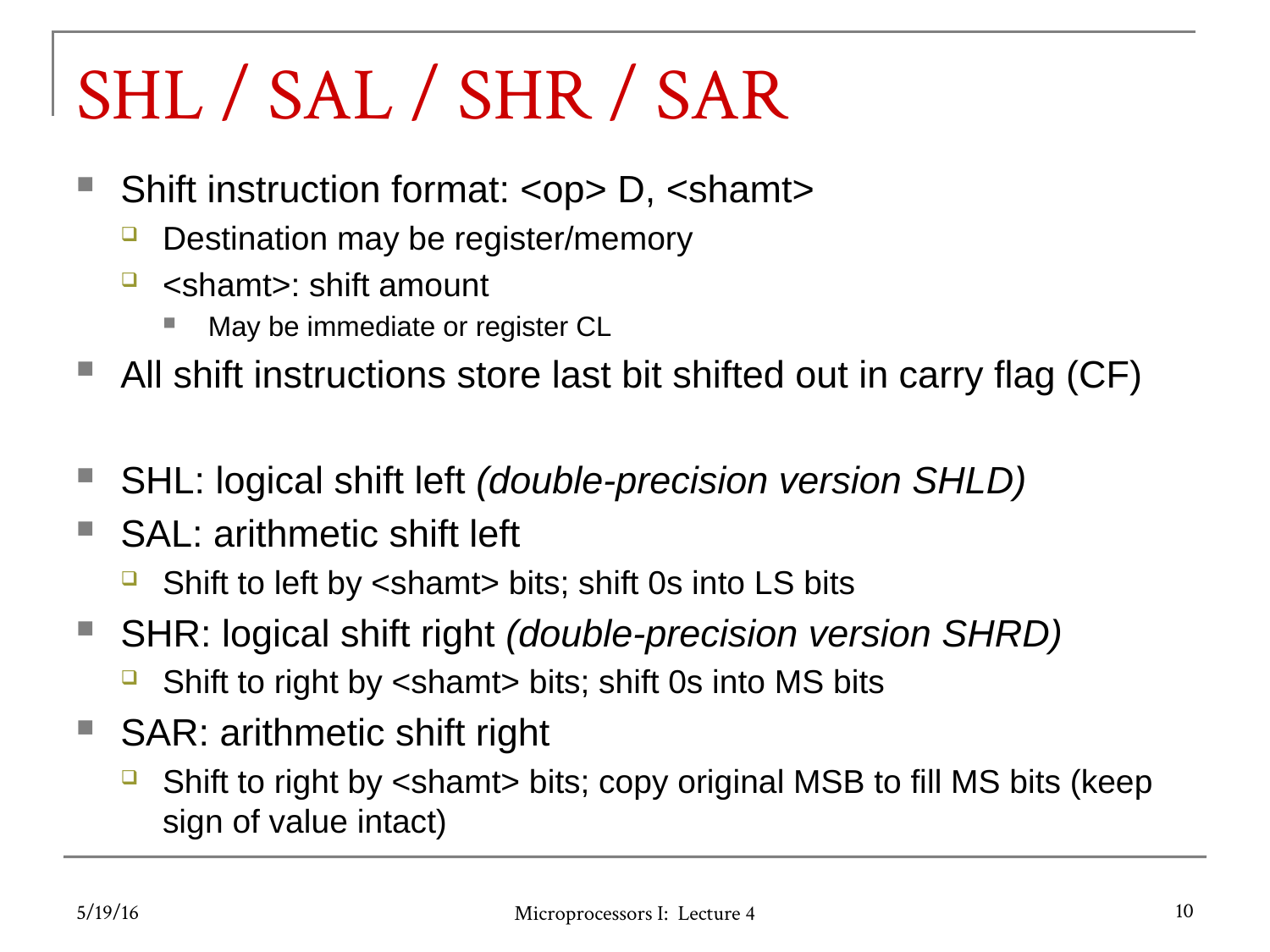

# SHL / SAL / SHR / SAR
Shift instruction format: <op> D, <shamt>
Destination may be register/memory
<shamt>: shift amount
May be immediate or register CL
All shift instructions store last bit shifted out in carry flag (CF)

SHL: logical shift left (double-precision version SHLD)
SAL: arithmetic shift left
Shift to left by <shamt> bits; shift 0s into LS bits
SHR: logical shift right (double-precision version SHRD)
Shift to right by <shamt> bits; shift 0s into MS bits
SAR: arithmetic shift right
Shift to right by <shamt> bits; copy original MSB to fill MS bits (keep sign of value intact)
5/19/16
10
Microprocessors I:  Lecture 4